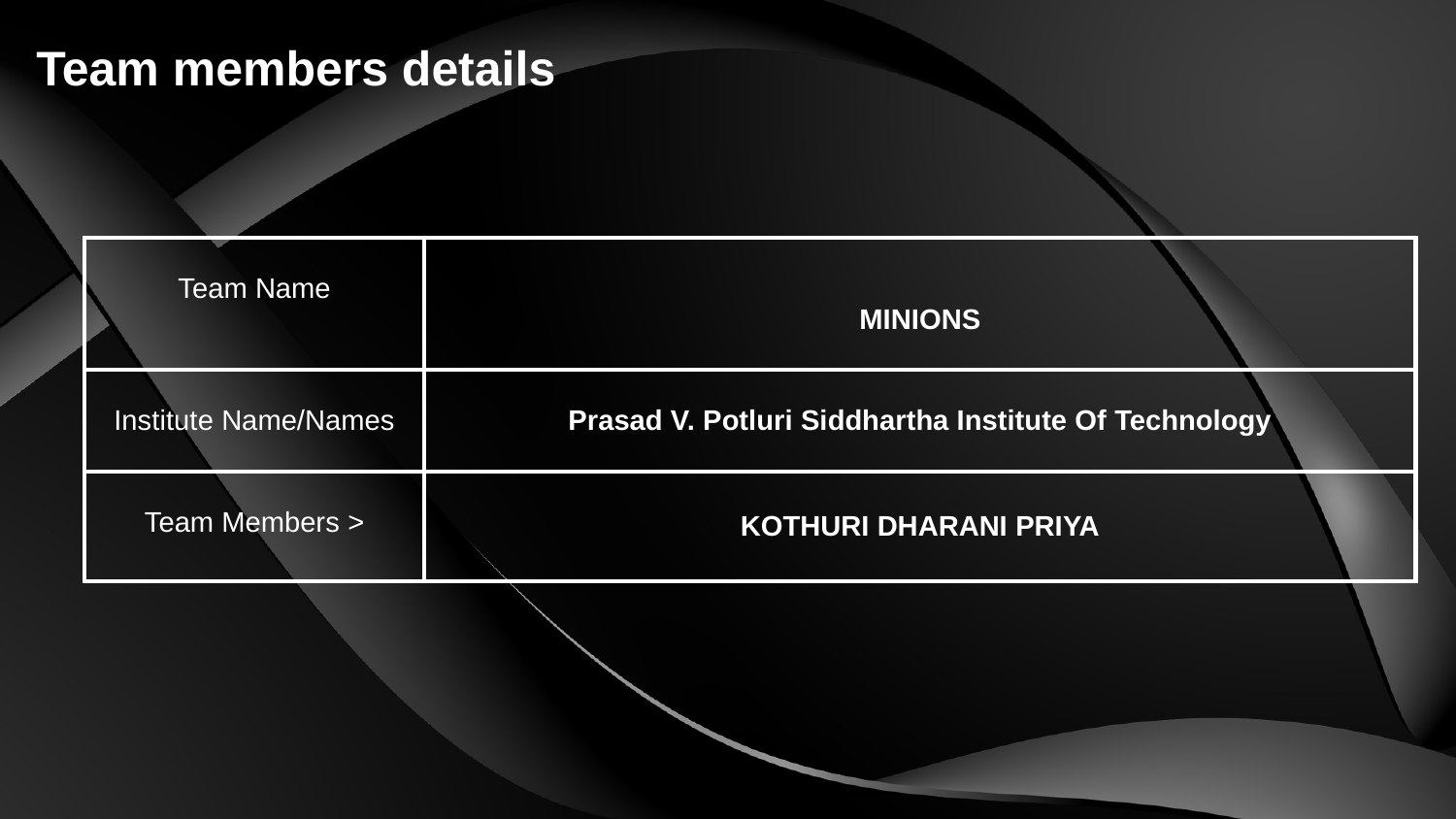

Team members details
| Team Name | MINIONS |
| --- | --- |
| Institute Name/Names | Prasad V. Potluri Siddhartha Institute Of Technology |
| Team Members > | KOTHURI DHARANI PRIYA |